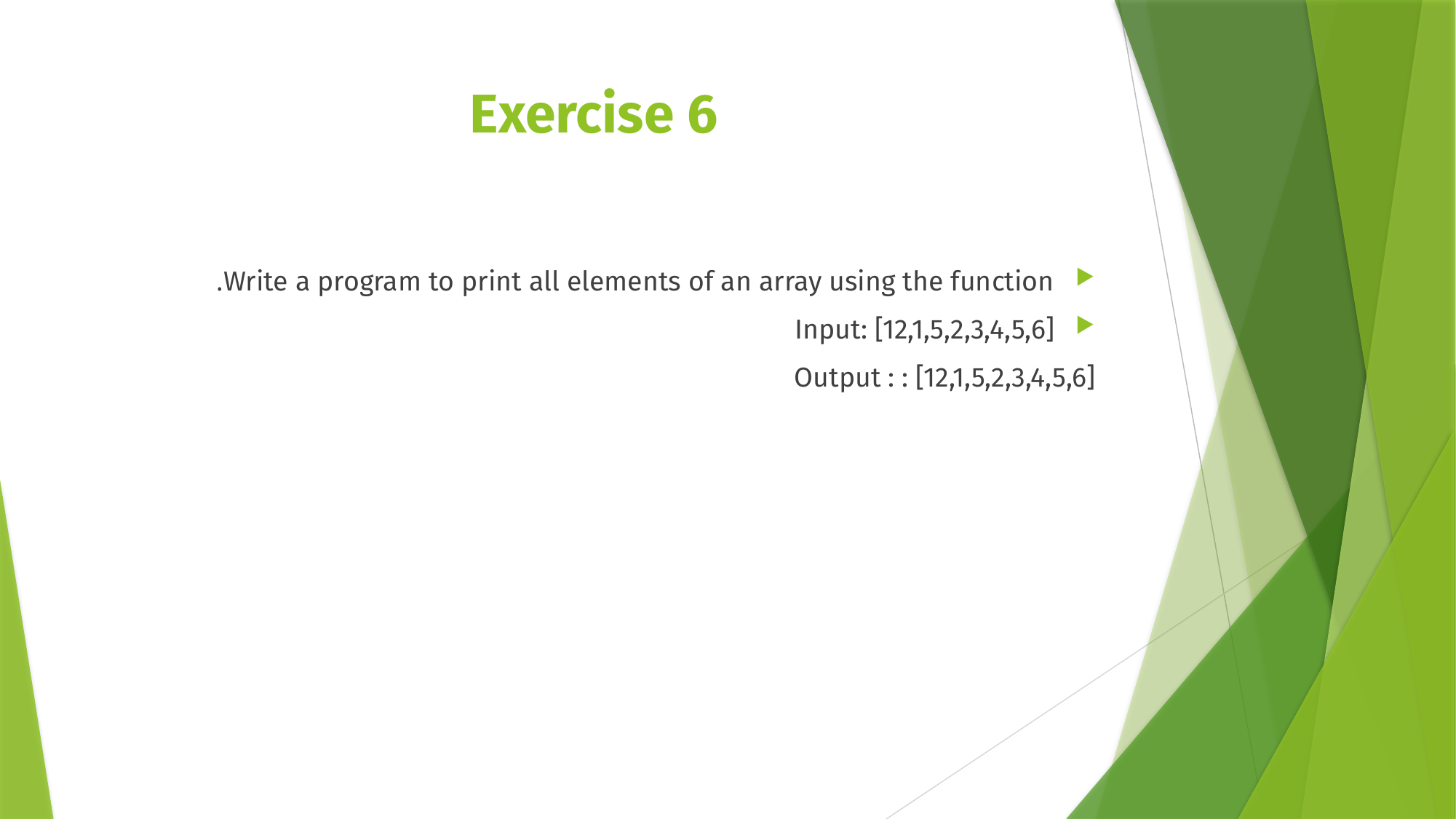

# Exercise 6
Write a program to print all elements of an array using the function.
Input: [12,1,5,2,3,4,5,6]
Output : : [12,1,5,2,3,4,5,6]